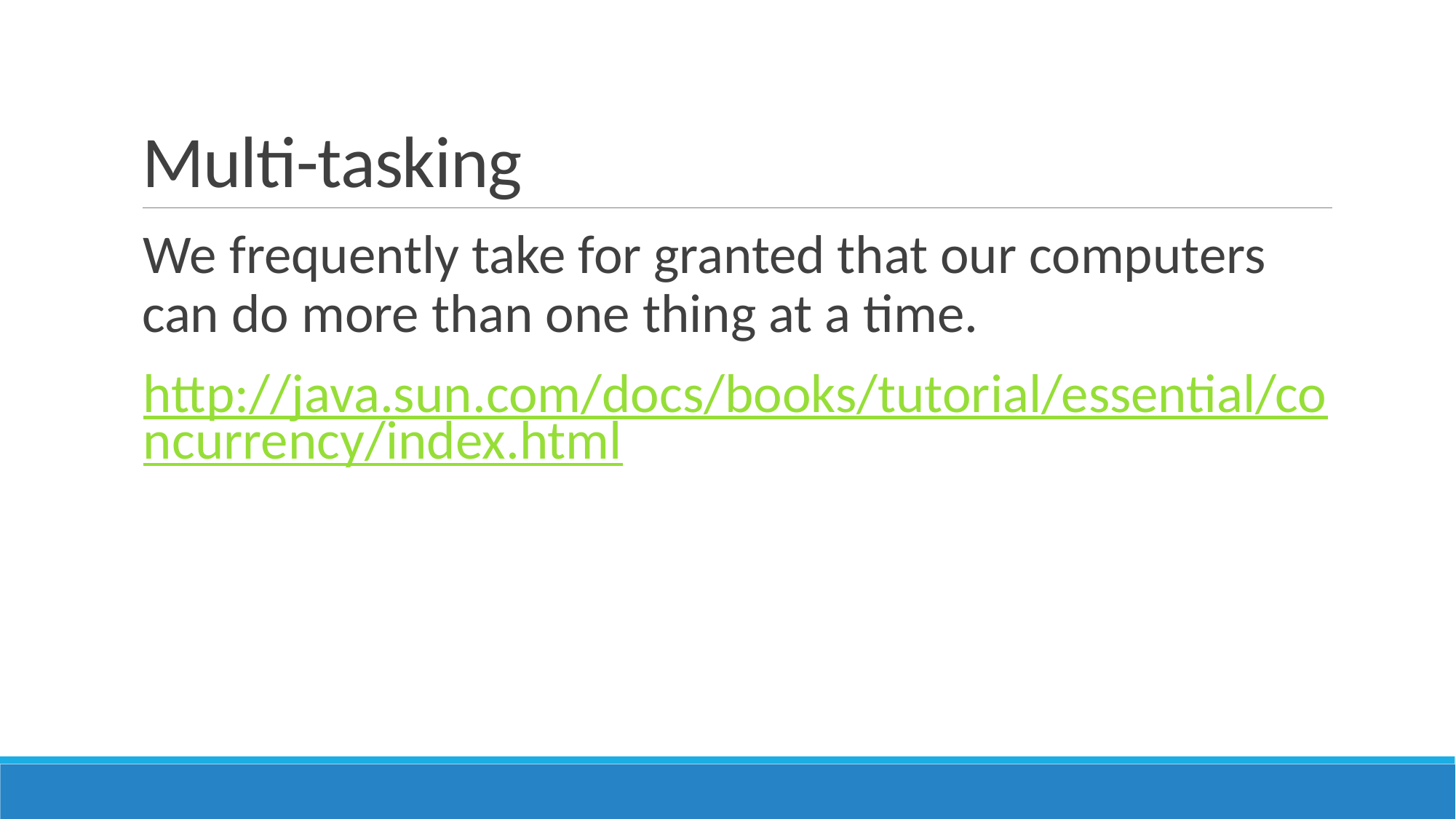

# Multi-tasking
We frequently take for granted that our computers can do more than one thing at a time.
http://java.sun.com/docs/books/tutorial/essential/concurrency/index.html